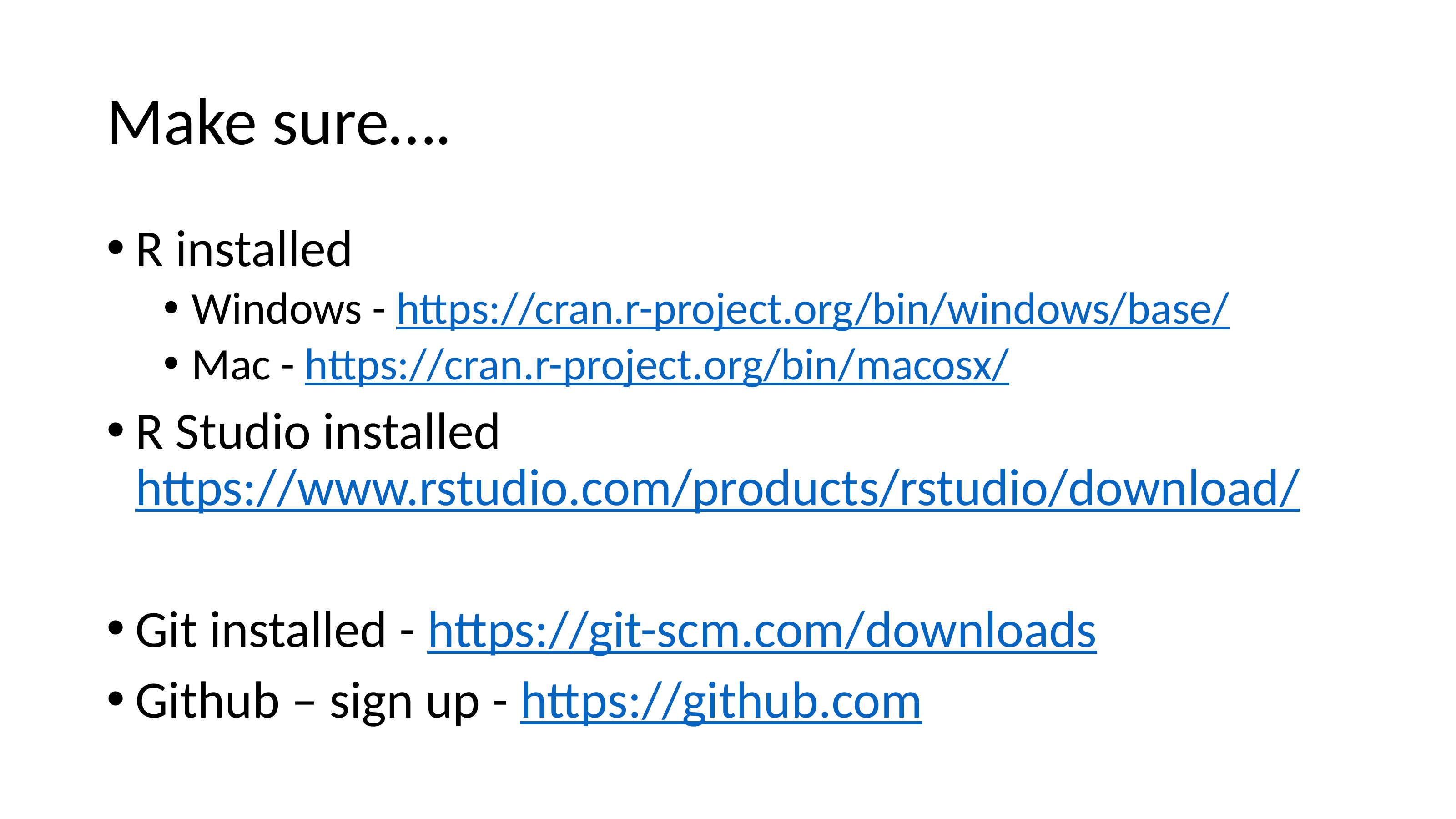

# Make sure….
R installed
Windows - https://cran.r-project.org/bin/windows/base/
Mac - https://cran.r-project.org/bin/macosx/
R Studio installed  https://www.rstudio.com/products/rstudio/download/

Git installed - https://git-scm.com/downloads
Github – sign up - https://github.com